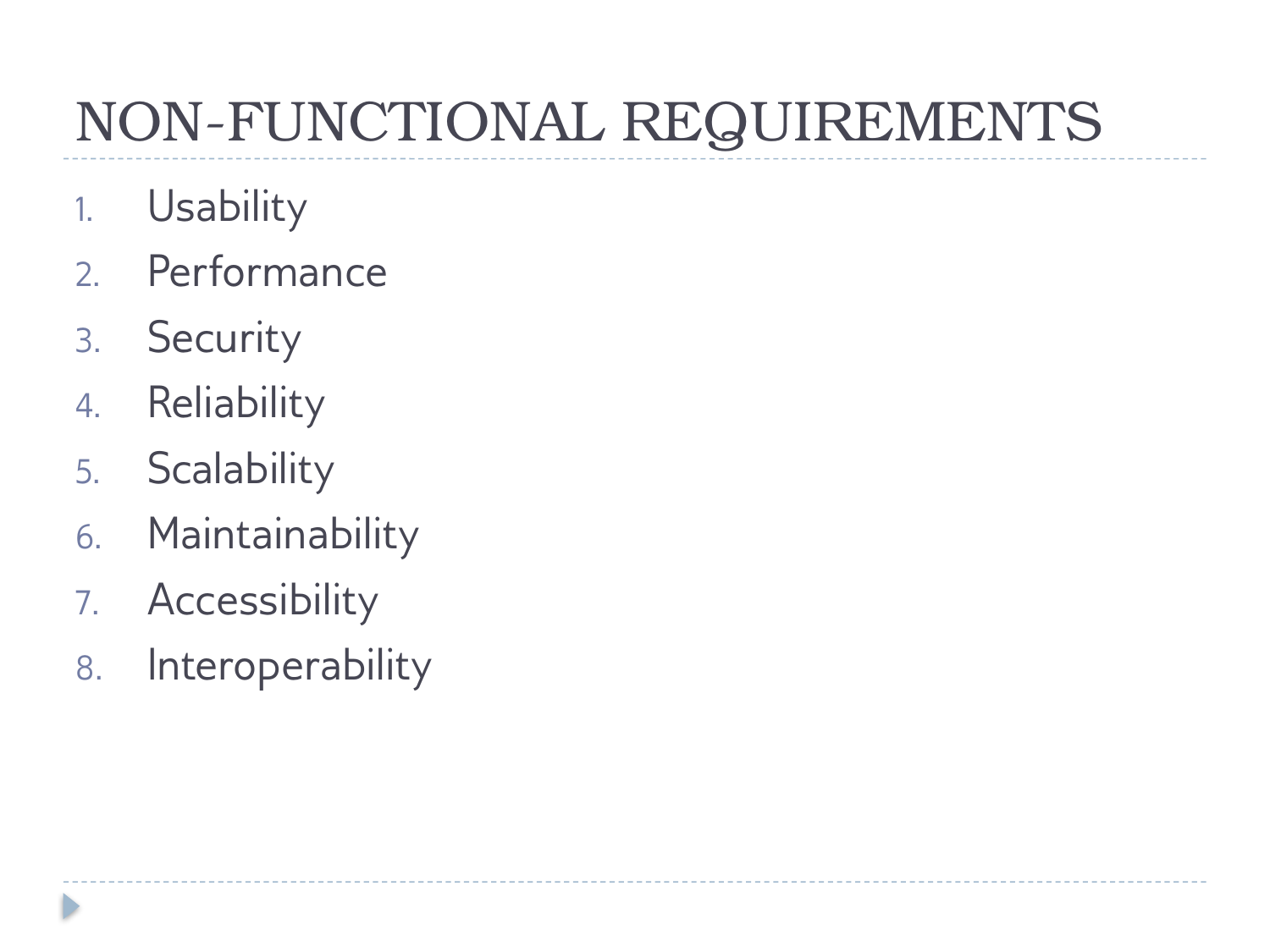

# NON-FUNCTIONAL REQUIREMENTS
Usability
Performance
Security
Reliability
Scalability
Maintainability
Accessibility
Interoperability